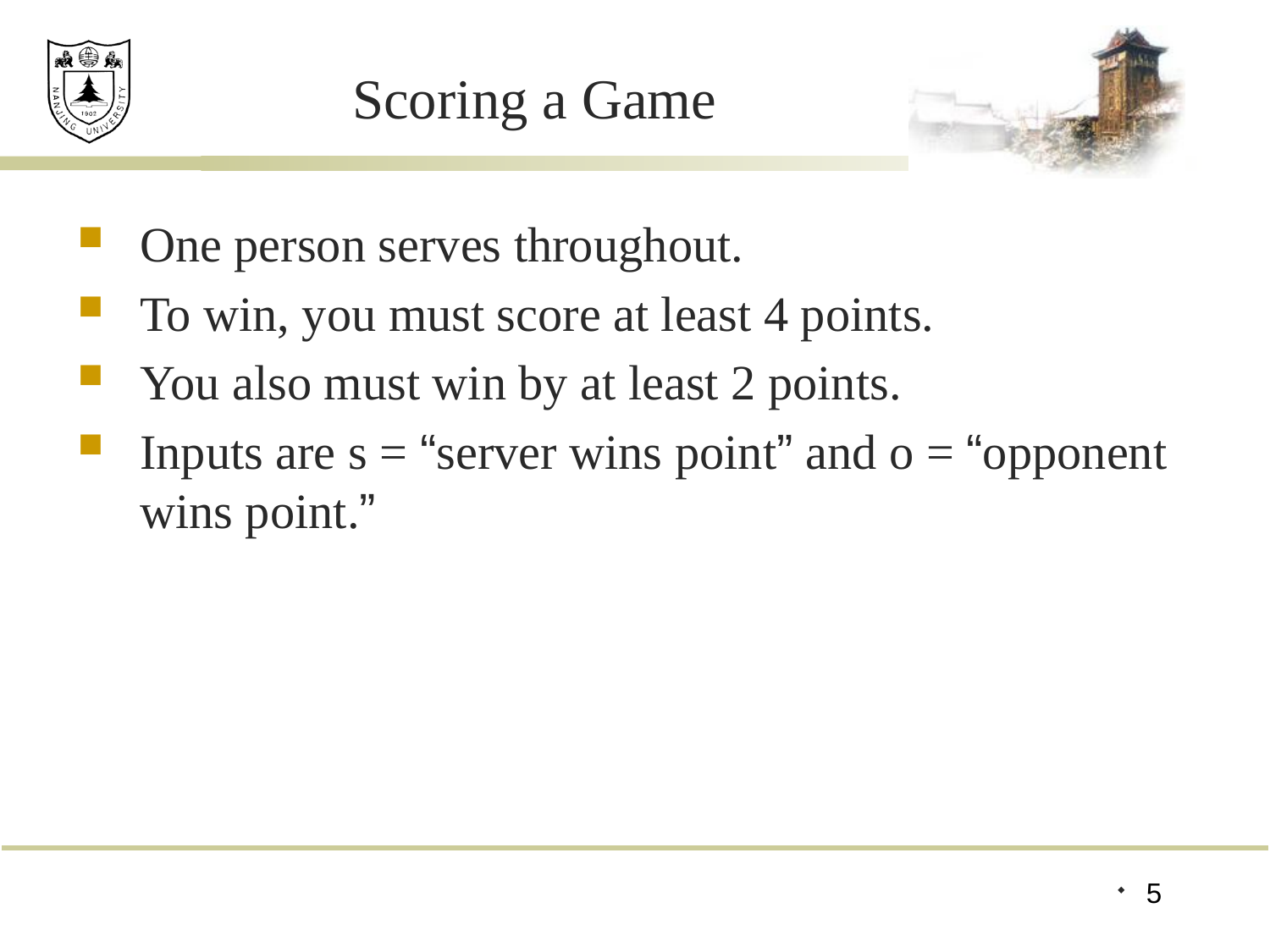

# Scoring a Game
One person serves throughout.
To win, you must score at least 4 points.
You also must win by at least 2 points.
Inputs are s = “server wins point” and o = “opponent wins point.”
5